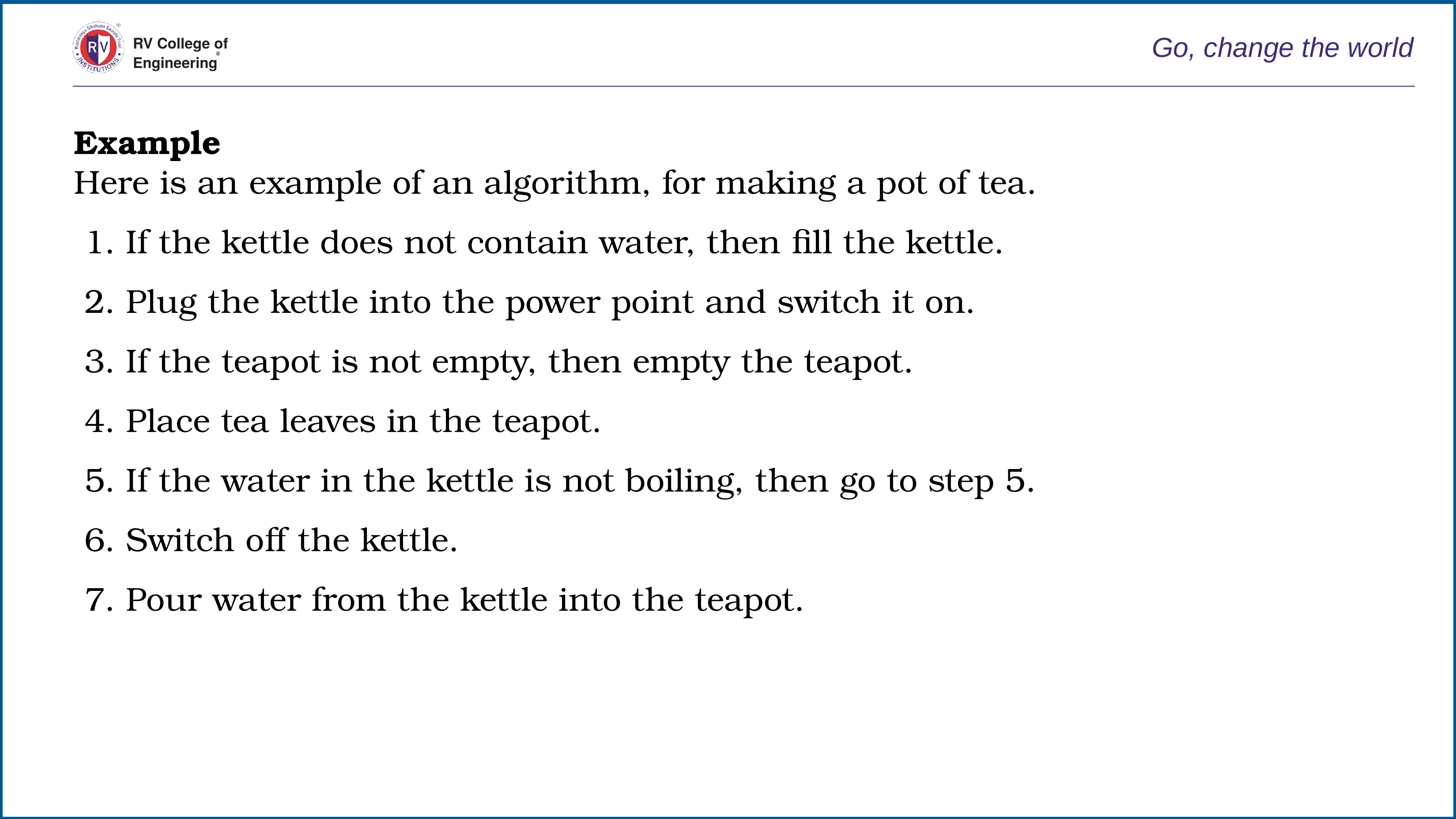

# Go, change the world
RV College of
Engineering

Example
Here is an example of an algorithm, for making a pot of tea.
 1. If the kettle does not contain water, then ﬁll the kettle.
 2. Plug the kettle into the power point and switch it on.
 3. If the teapot is not empty, then empty the teapot.
 4. Place tea leaves in the teapot.
 5. If the water in the kettle is not boiling, then go to step 5.
 6. Switch off the kettle.
 7. Pour water from the kettle into the teapot.